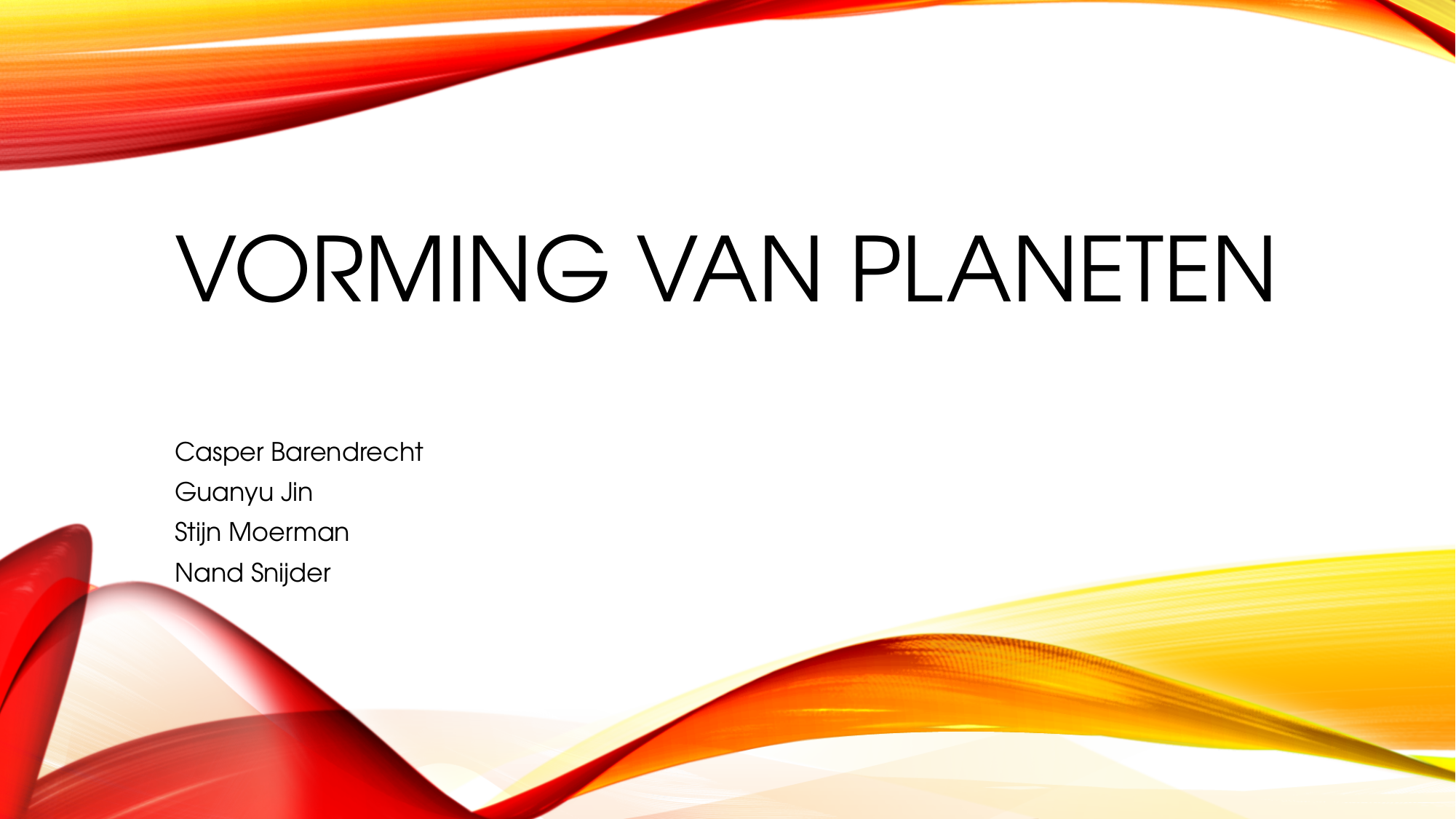

# Vorming van Planeten
Casper Barendrecht
Guanyu Jin
Stijn Moerman
Nand Snijder